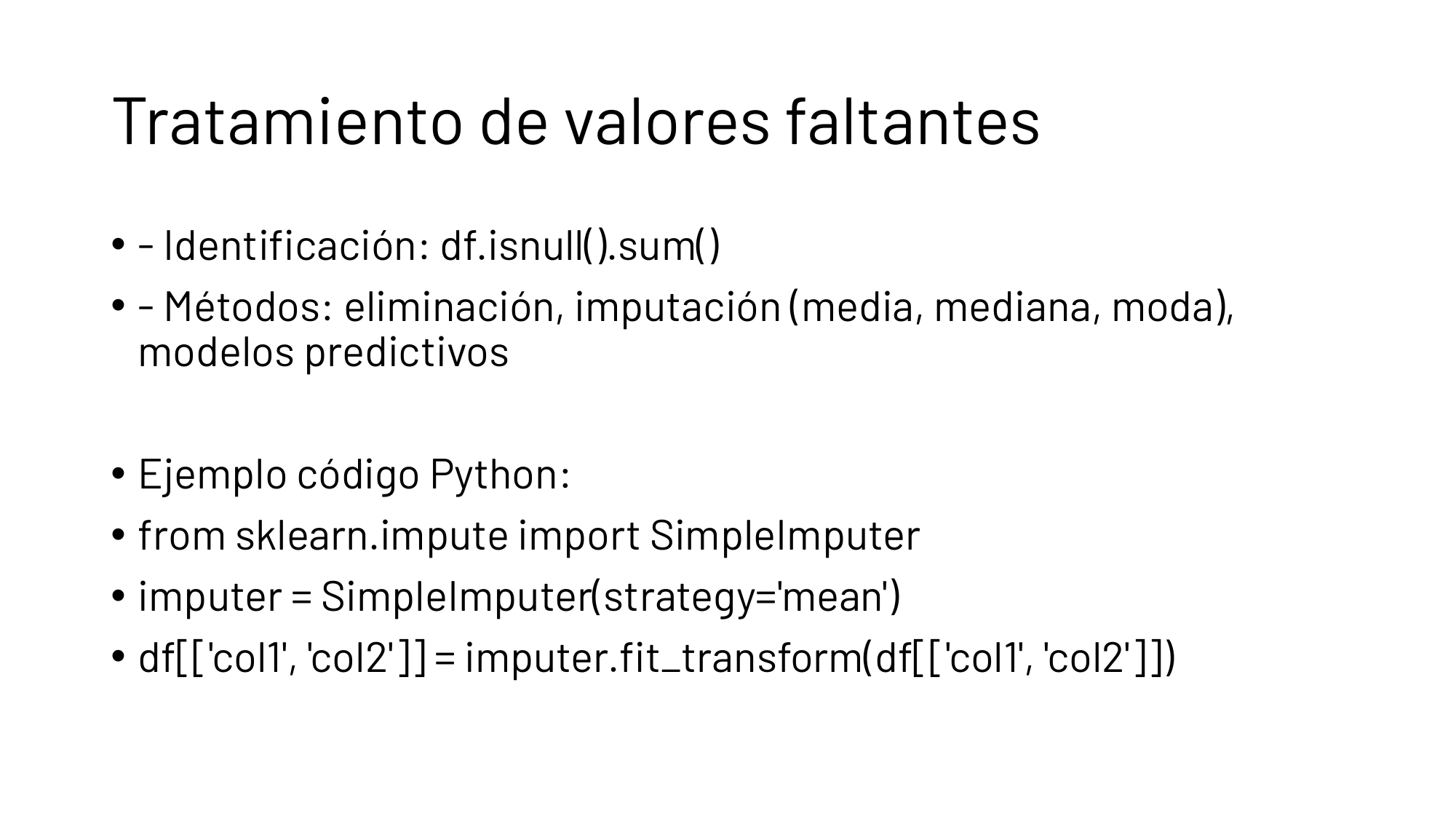

# Tratamiento de valores faltantes
- Identificación: df.isnull().sum()
- Métodos: eliminación, imputación (media, mediana, moda), modelos predictivos

Ejemplo código Python:
from sklearn.impute import SimpleImputer
imputer = SimpleImputer(strategy='mean')
df[['col1', 'col2']] = imputer.fit_transform(df[['col1', 'col2']])